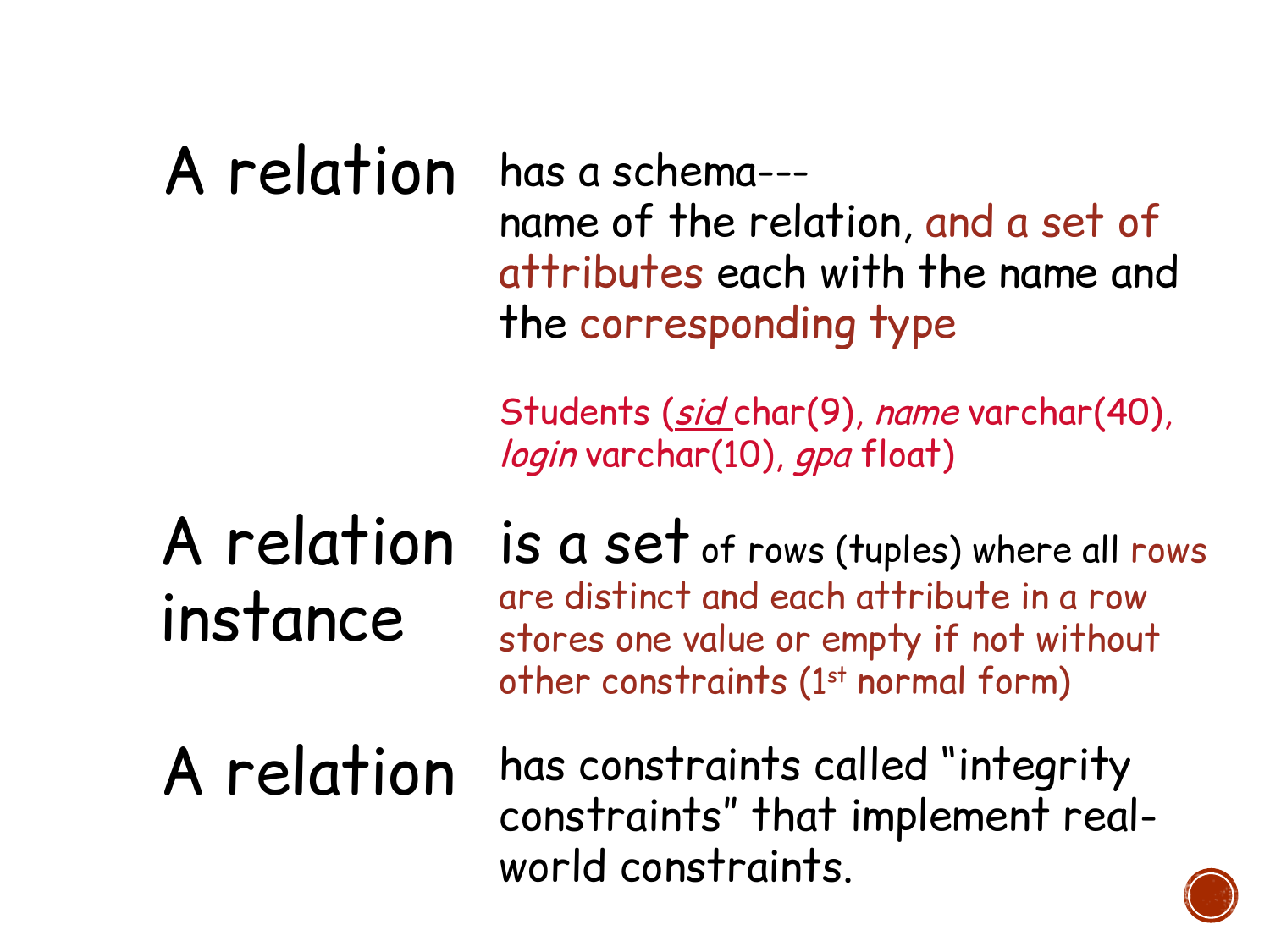

A relation
has a schema---
name of the relation, and a set of attributes each with the name and the corresponding type

Students (sid char(9), name varchar(40), login varchar(10), gpa float)

A relation instance
is a set of rows (tuples) where all rows are distinct and each attribute in a row stores one value or empty if not without other constraints (1st normal form)
A relation
has constraints called “integrity constraints” that implement real-world constraints.